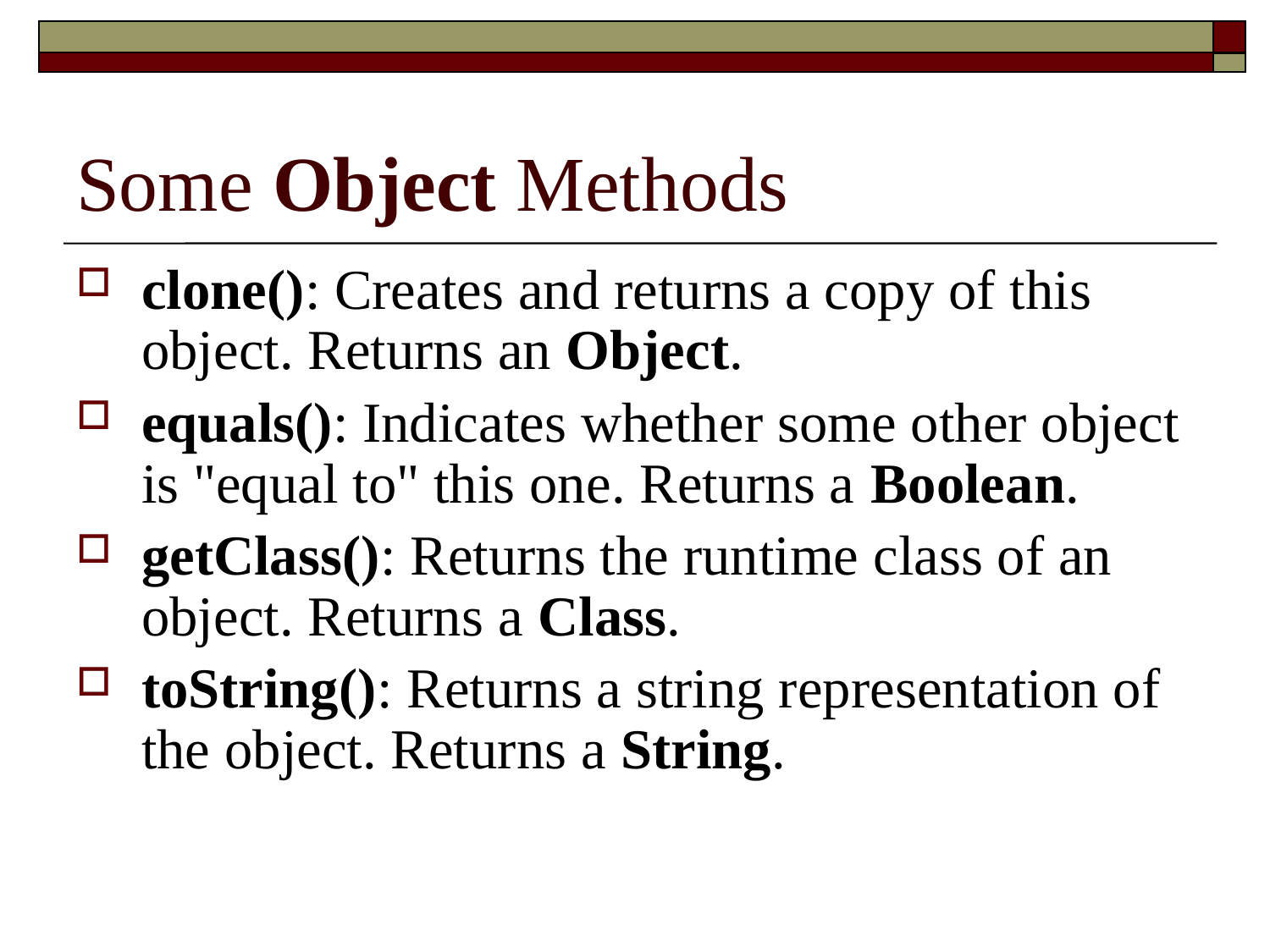

# Some Object Methods
clone(): Creates and returns a copy of this object. Returns an Object.
equals(): Indicates whether some other object is "equal to" this one. Returns a Boolean.
getClass(): Returns the runtime class of an object. Returns a Class.
toString(): Returns a string representation of the object. Returns a String.